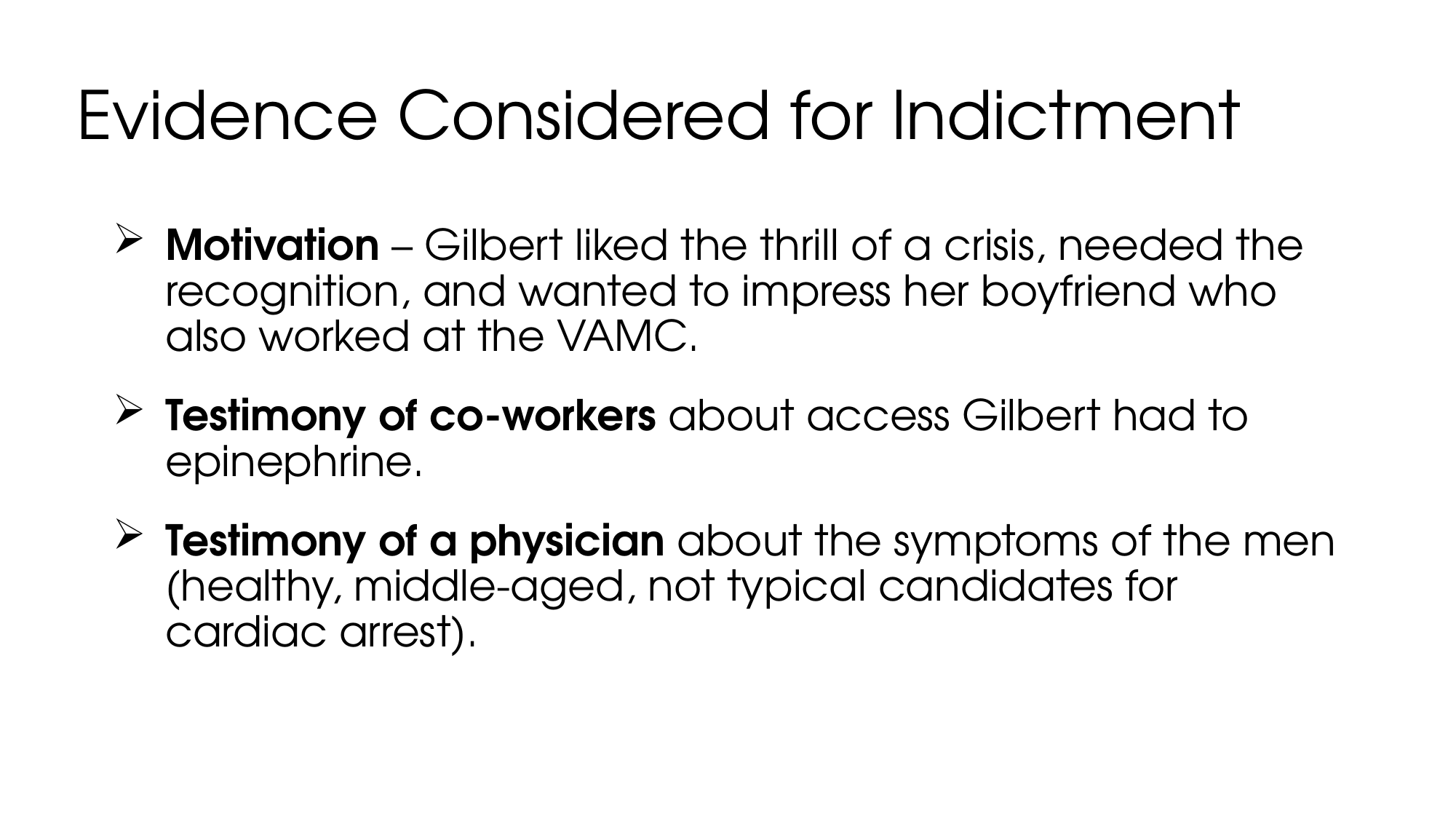

# Evidence Considered for Indictment
Motivation – Gilbert liked the thrill of a crisis, needed the recognition, and wanted to impress her boyfriend who also worked at the VAMC.
Testimony of co-workers about access Gilbert had to epinephrine.
Testimony of a physician about the symptoms of the men (healthy, middle-aged, not typical candidates for cardiac arrest).